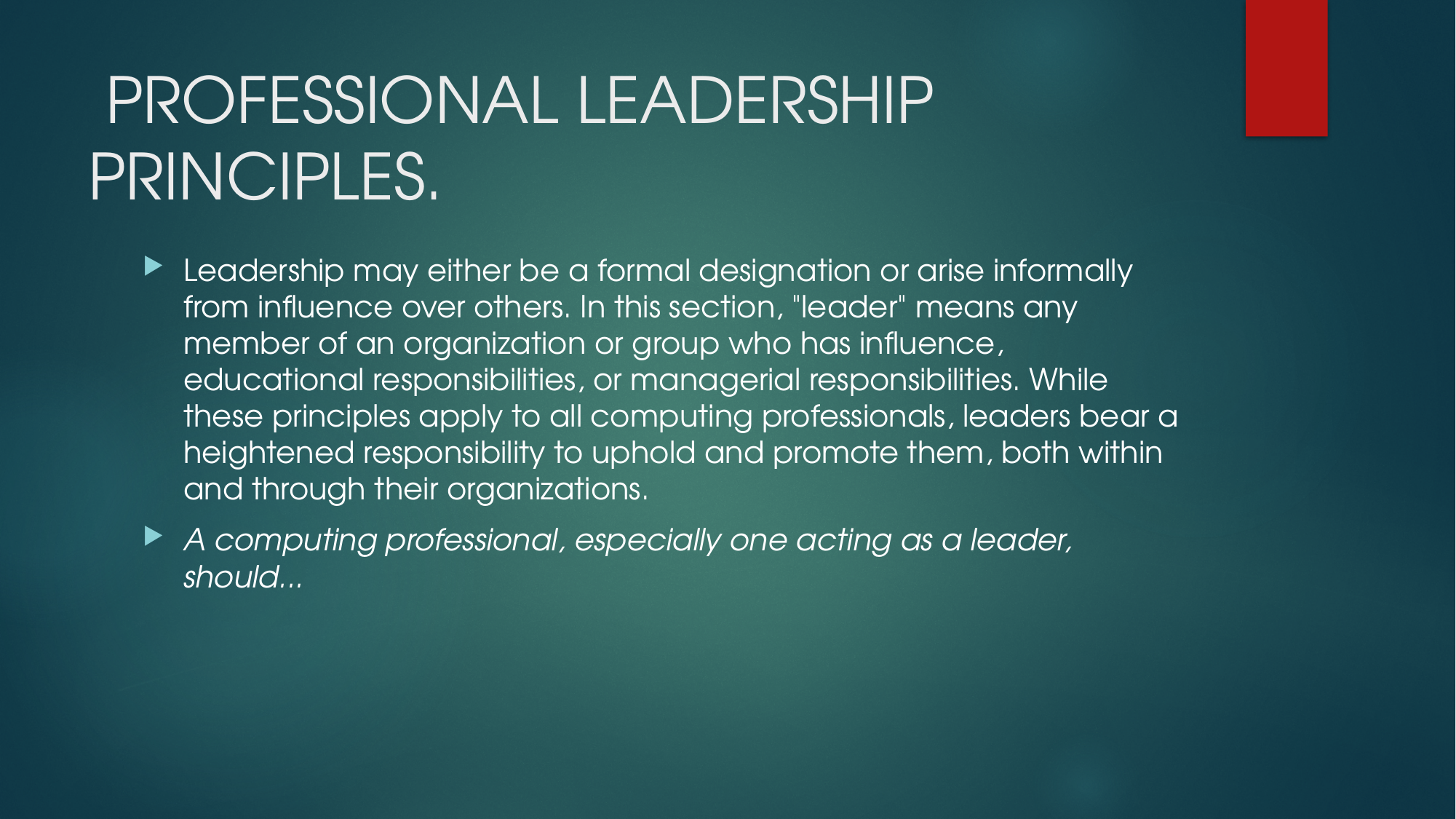

# PROFESSIONAL LEADERSHIP PRINCIPLES.
Leadership may either be a formal designation or arise informally from influence over others. In this section, "leader" means any member of an organization or group who has influence, educational responsibilities, or managerial responsibilities. While these principles apply to all computing professionals, leaders bear a heightened responsibility to uphold and promote them, both within and through their organizations.
A computing professional, especially one acting as a leader, should...